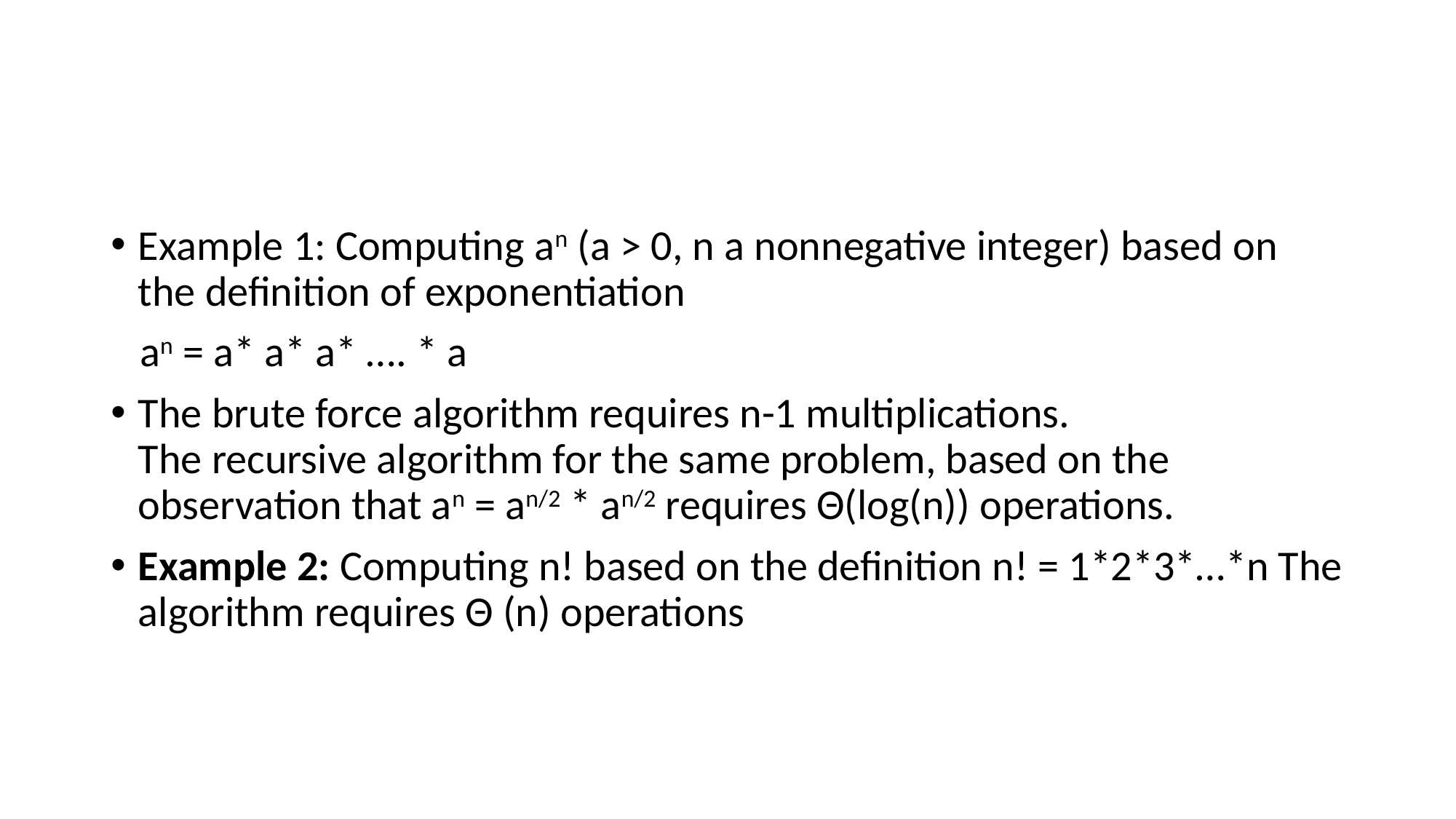

#
Example 1: Computing an (a > 0, n a nonnegative integer) based on the definition of exponentiation
   an = a* a* a* …. * a
The brute force algorithm requires n-1 multiplications.
The recursive algorithm for the same problem, based on the observation that an = an/2 * an/2 requires Θ(log(n)) operations.
Example 2: Computing n! based on the definition n! = 1*2*3*…*n The algorithm requires Θ (n) operations